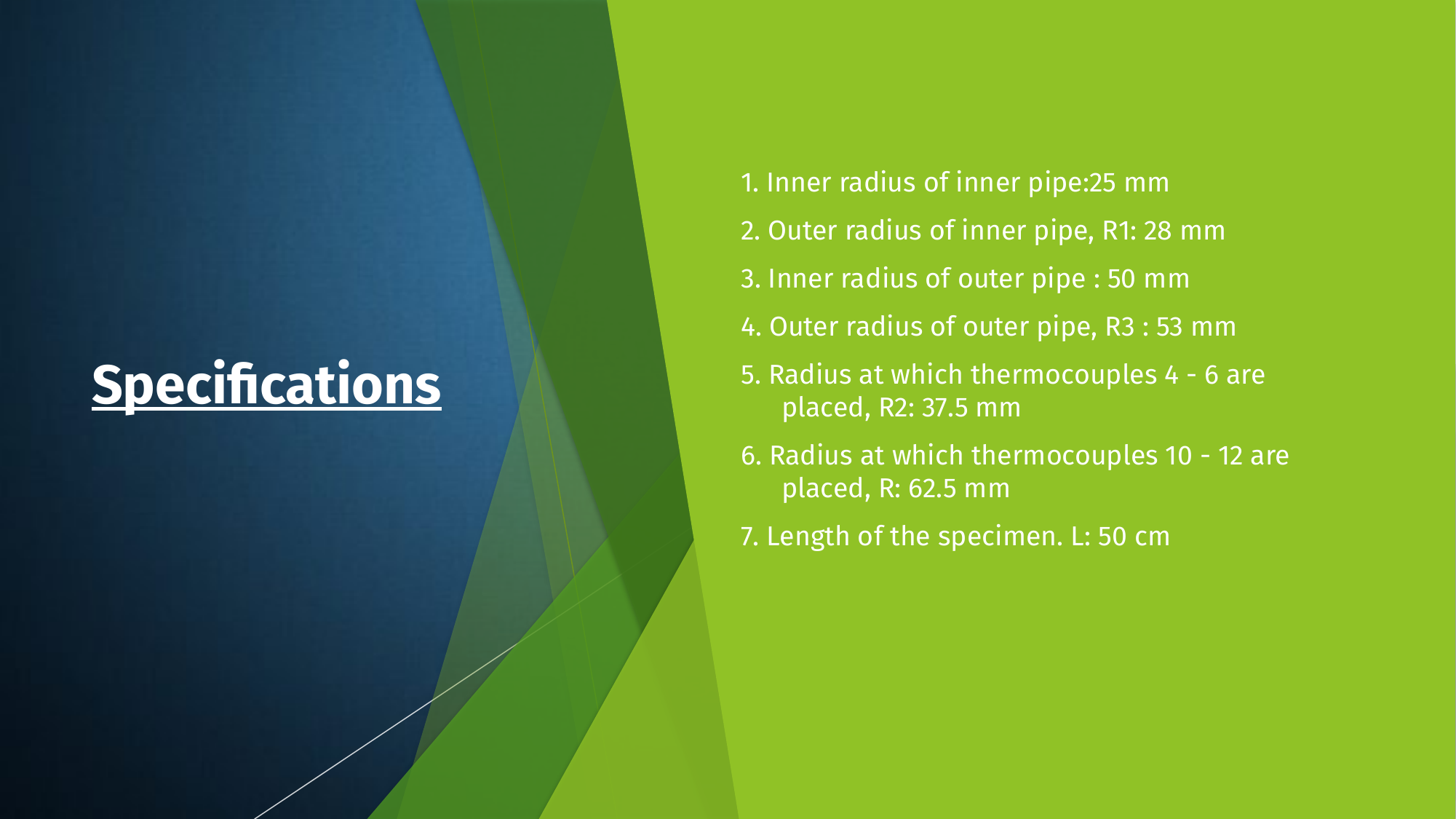

# Specifications
1. Inner radius of inner pipe:25 mm
2. Outer radius of inner pipe, R1: 28 mm
3. Inner radius of outer pipe : 50 mm
4. Outer radius of outer pipe, R3 : 53 mm
5. Radius at which thermocouples 4 - 6 are placed, R2: 37.5 mm
6. Radius at which thermocouples 10 - 12 are placed, R: 62.5 mm
7. Length of the specimen. L: 50 cm